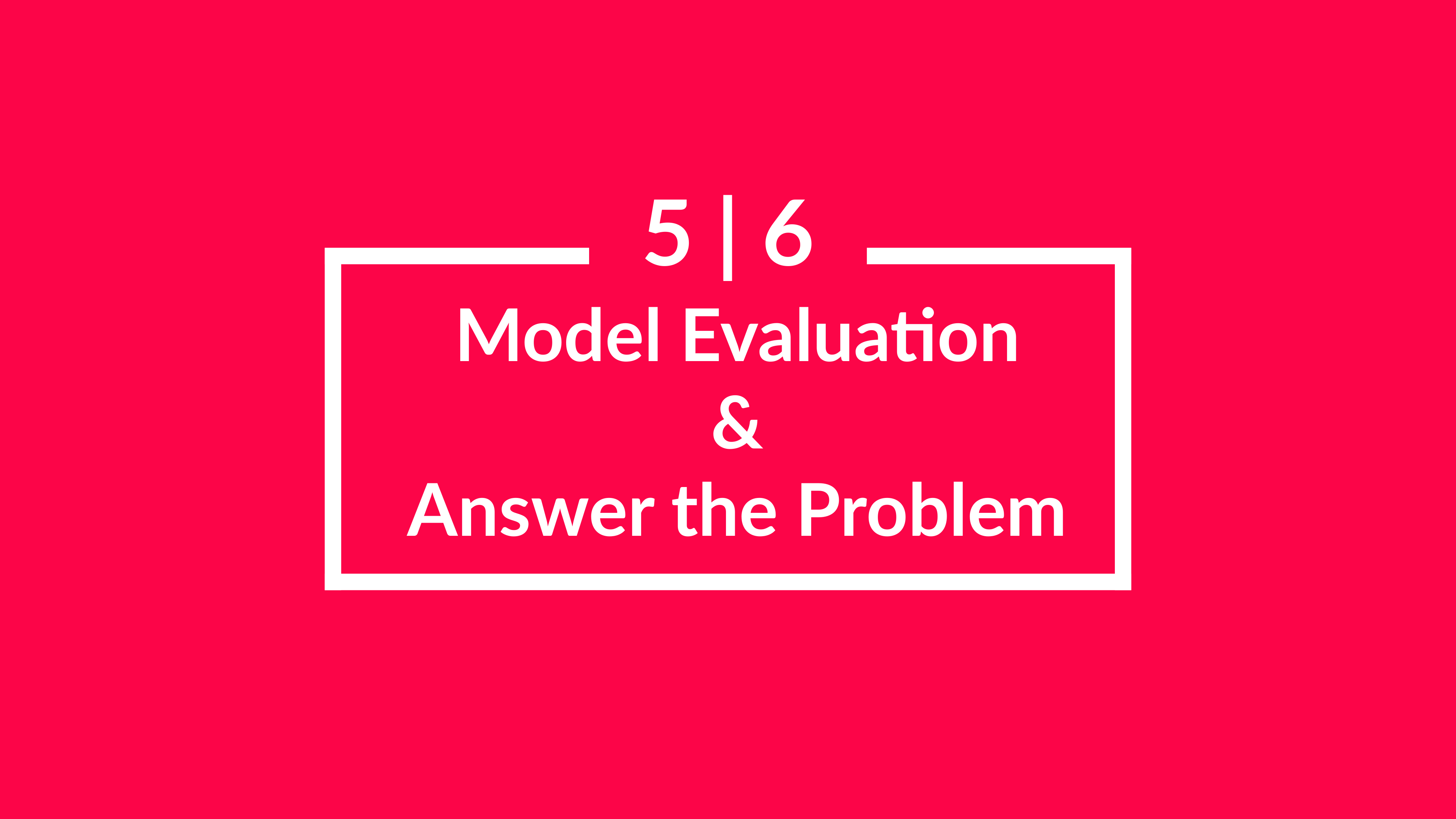

5 | 6

Model Evaluation
&
Answer the Problem